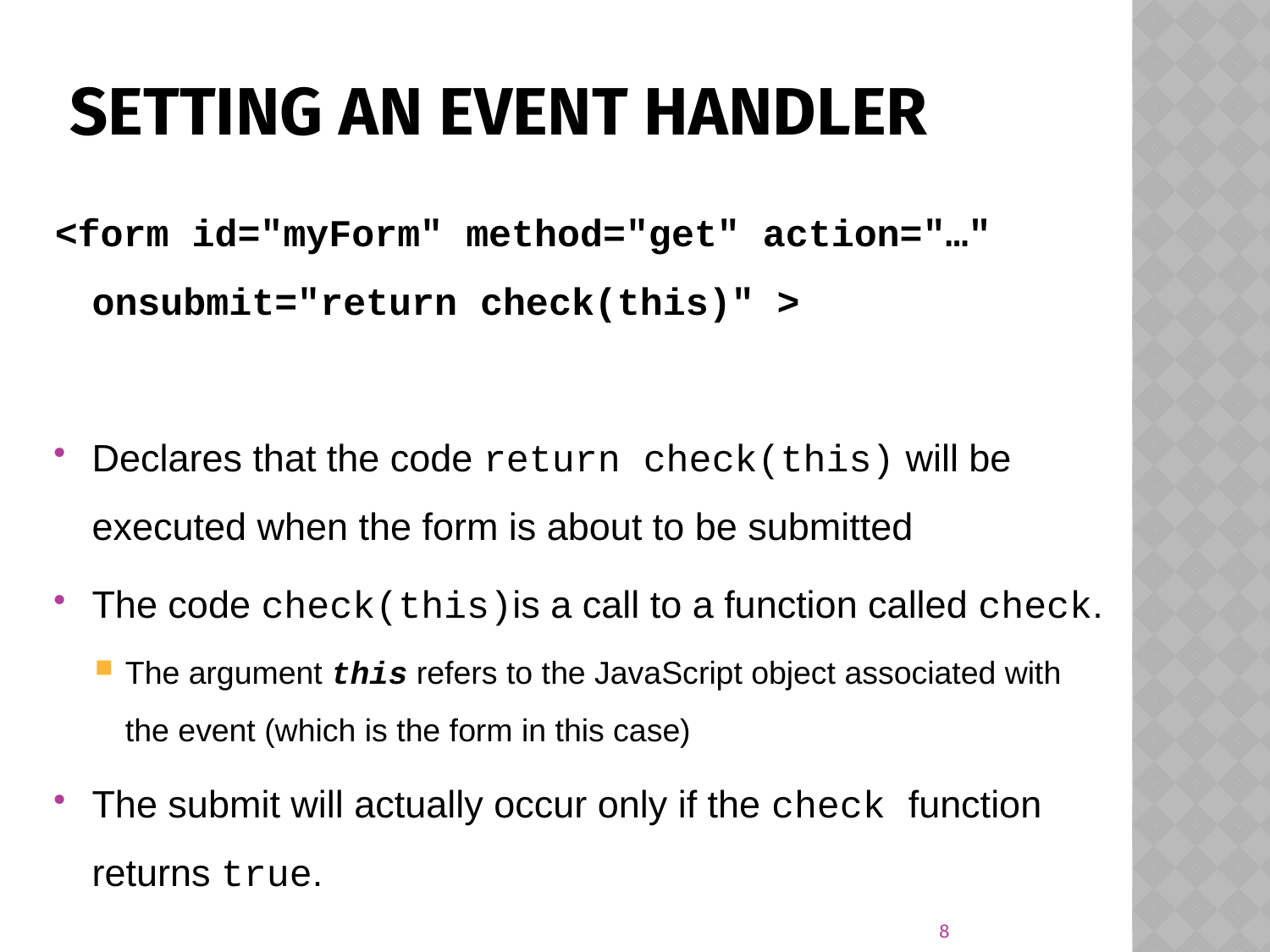

# Setting an Event Handler
<form id="myForm" method="get" action="…" onsubmit="return check(this)" >

Declares that the code return check(this) will be executed when the form is about to be submitted
The code check(this)is a call to a function called check.
The argument this refers to the JavaScript object associated with the event (which is the form in this case)
The submit will actually occur only if the check function returns true.
8